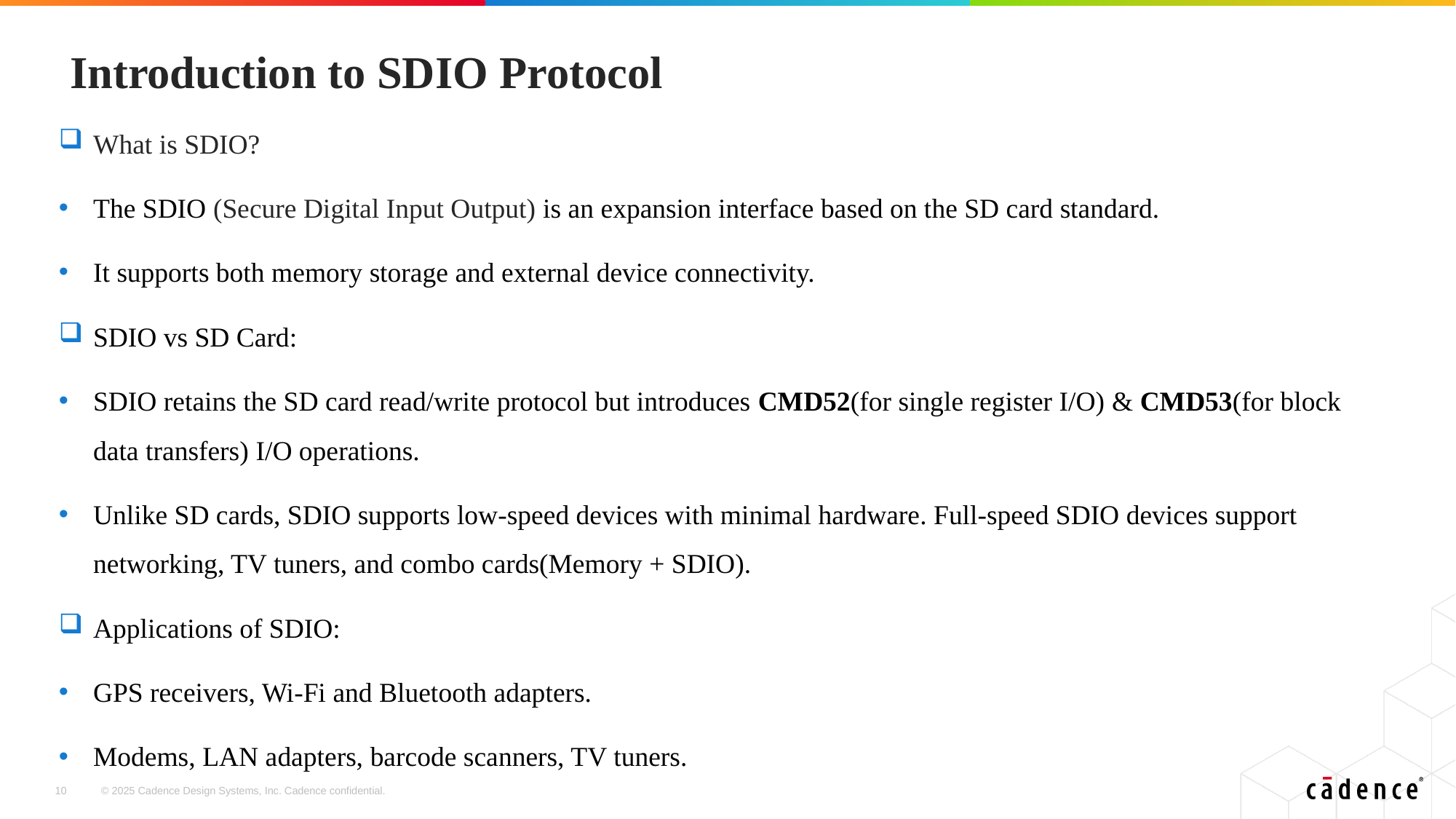

# Introduction to SDIO Protocol
What is SDIO?
The SDIO (Secure Digital Input Output) is an expansion interface based on the SD card standard.
It supports both memory storage and external device connectivity.
SDIO vs SD Card:
SDIO retains the SD card read/write protocol but introduces CMD52(for single register I/O) & CMD53(for block data transfers) I/O operations.
Unlike SD cards, SDIO supports low-speed devices with minimal hardware. Full-speed SDIO devices support networking, TV tuners, and combo cards(Memory + SDIO).
Applications of SDIO:
GPS receivers, Wi-Fi and Bluetooth adapters.
Modems, LAN adapters, barcode scanners, TV tuners.